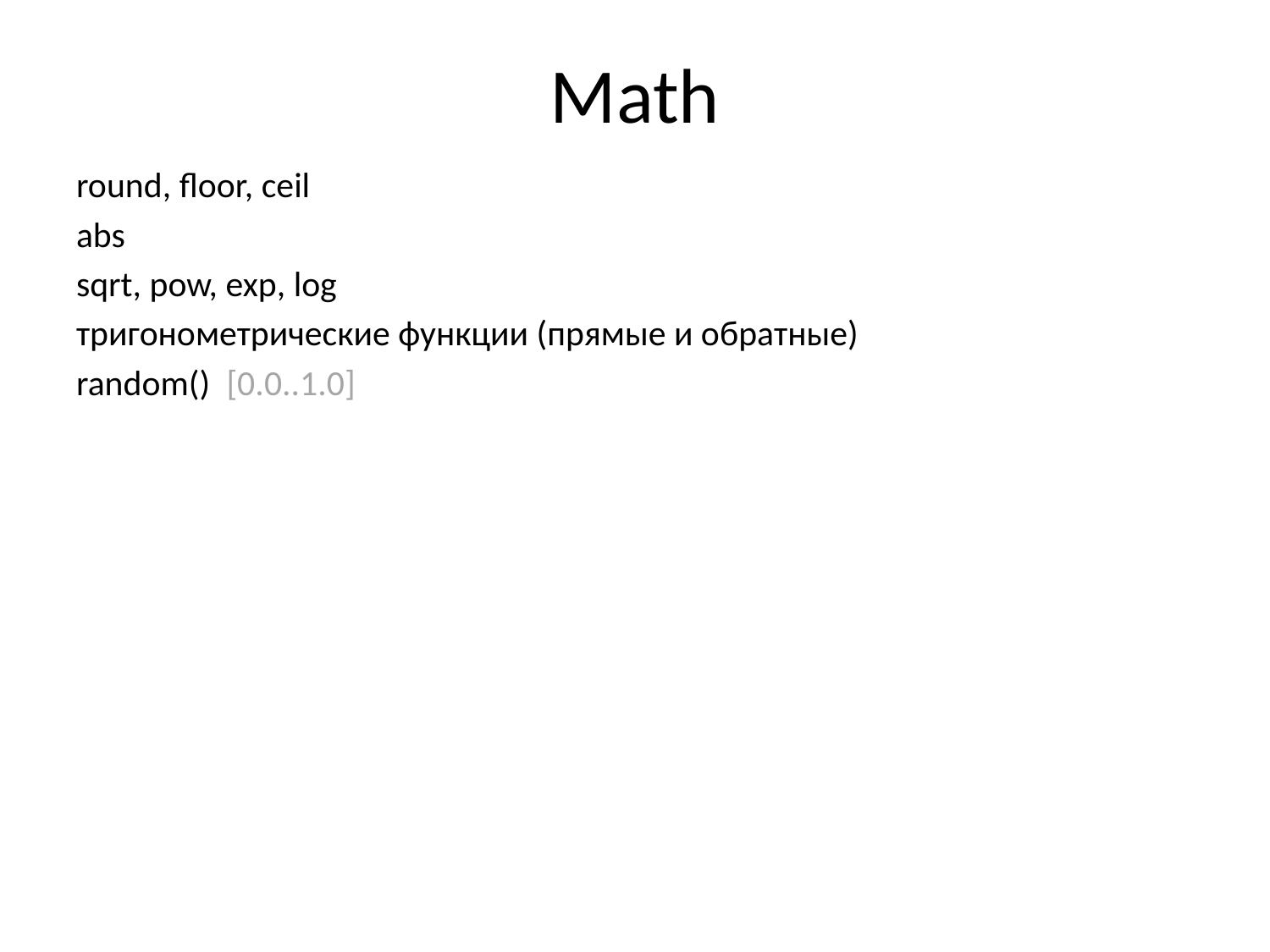

# Math
round, floor, ceil
abs
sqrt, pow, exp, log
тригонометрические функции (прямые и обратные)
random()  [0.0..1.0]